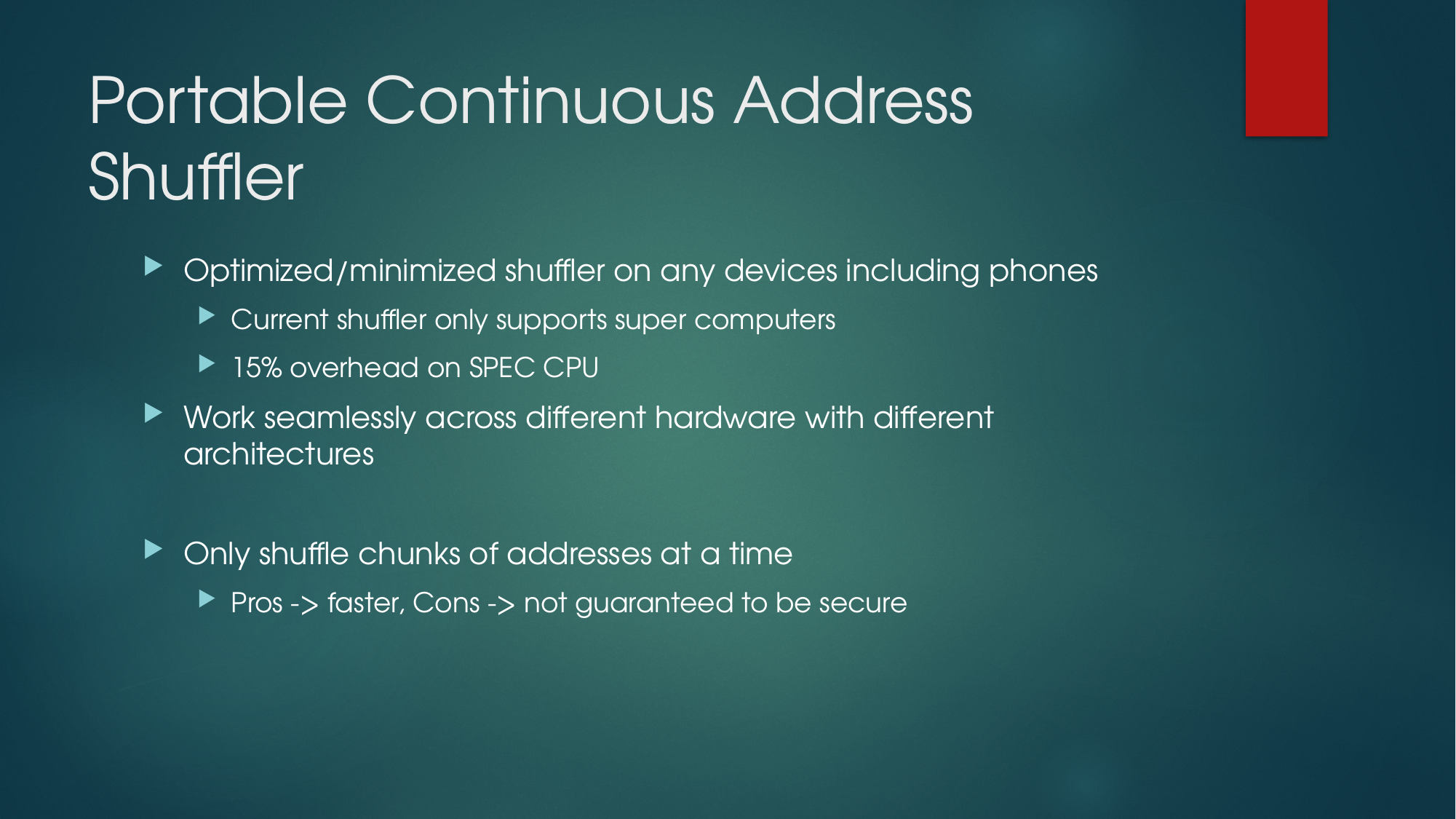

# Portable Continuous Address Shuffler
Optimized/minimized shuffler on any devices including phones
Current shuffler only supports super computers
15% overhead on SPEC CPU
Work seamlessly across different hardware with different architectures

Only shuffle chunks of addresses at a time
Pros -> faster, Cons -> not guaranteed to be secure